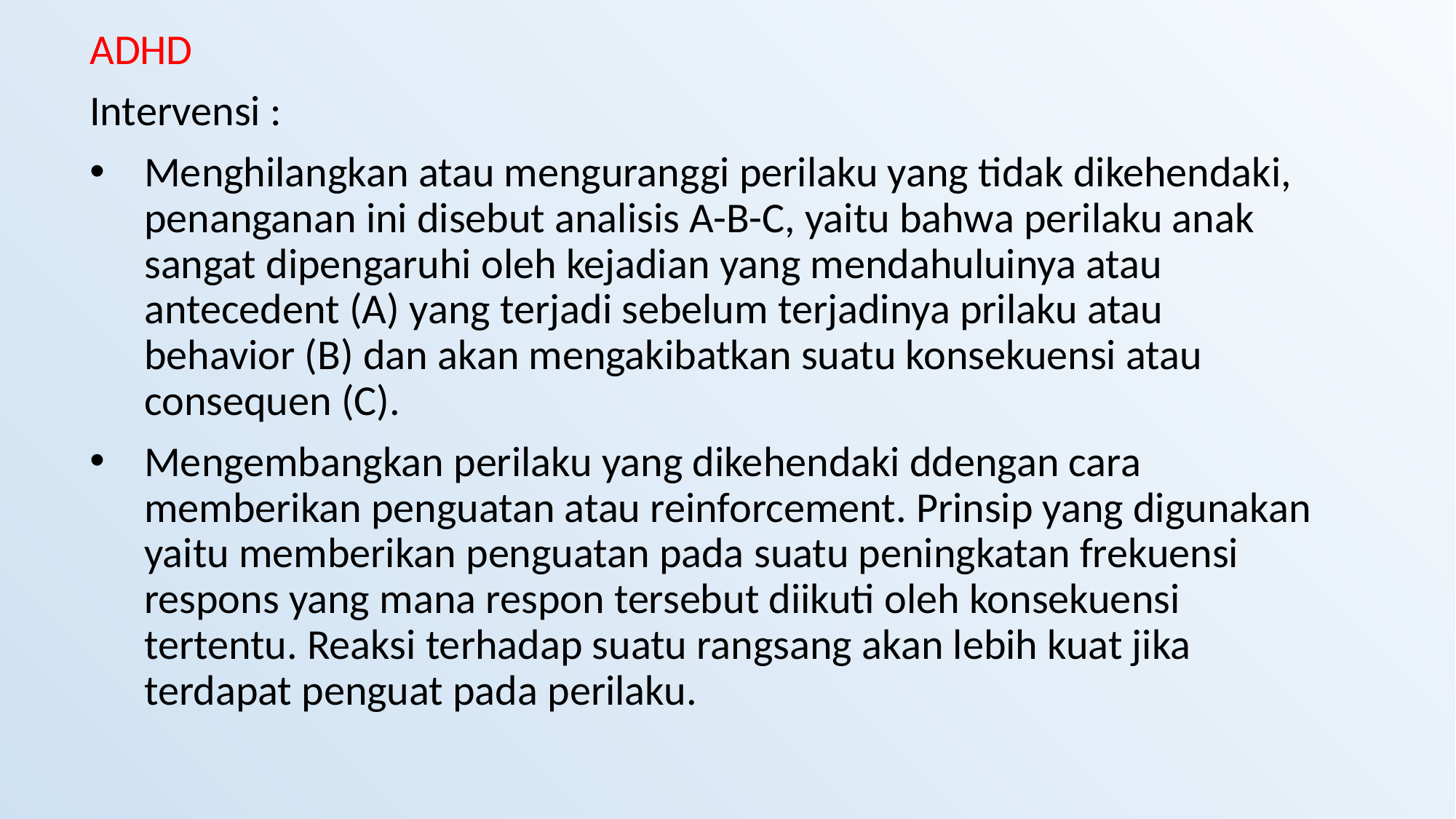

ADHD
Intervensi :
Menghilangkan atau menguranggi perilaku yang tidak dikehendaki, penanganan ini disebut analisis A-B-C, yaitu bahwa perilaku anak sangat dipengaruhi oleh kejadian yang mendahuluinya atau antecedent (A) yang terjadi sebelum terjadinya prilaku atau behavior (B) dan akan mengakibatkan suatu konsekuensi atau consequen (C).
Mengembangkan perilaku yang dikehendaki ddengan cara memberikan penguatan atau reinforcement. Prinsip yang digunakan yaitu memberikan penguatan pada suatu peningkatan frekuensi respons yang mana respon tersebut diikuti oleh konsekuensi tertentu. Reaksi terhadap suatu rangsang akan lebih kuat jika terdapat penguat pada perilaku.